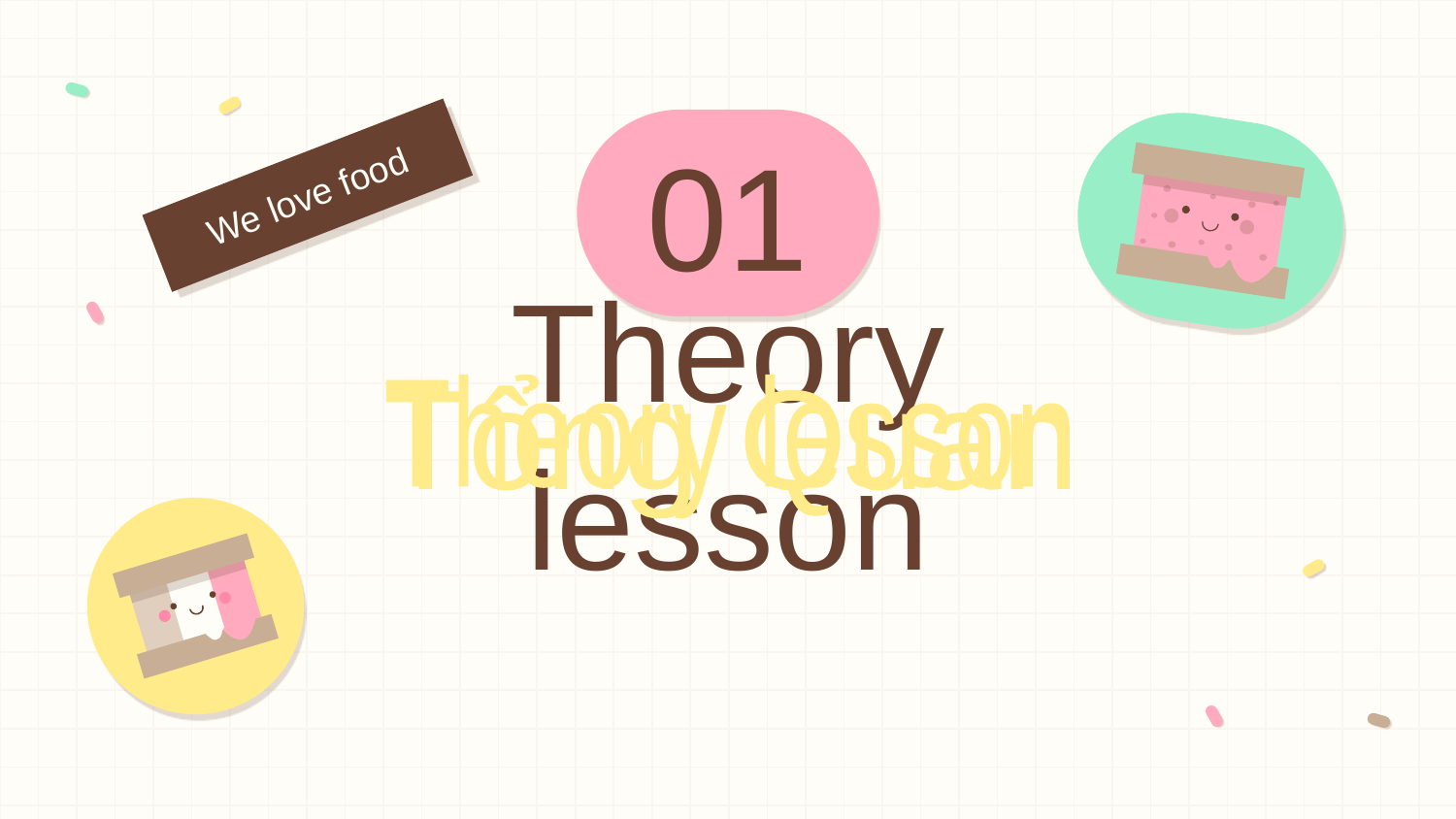

01
We love food

# Theory lesson
Theory lesson
Tổng Quan